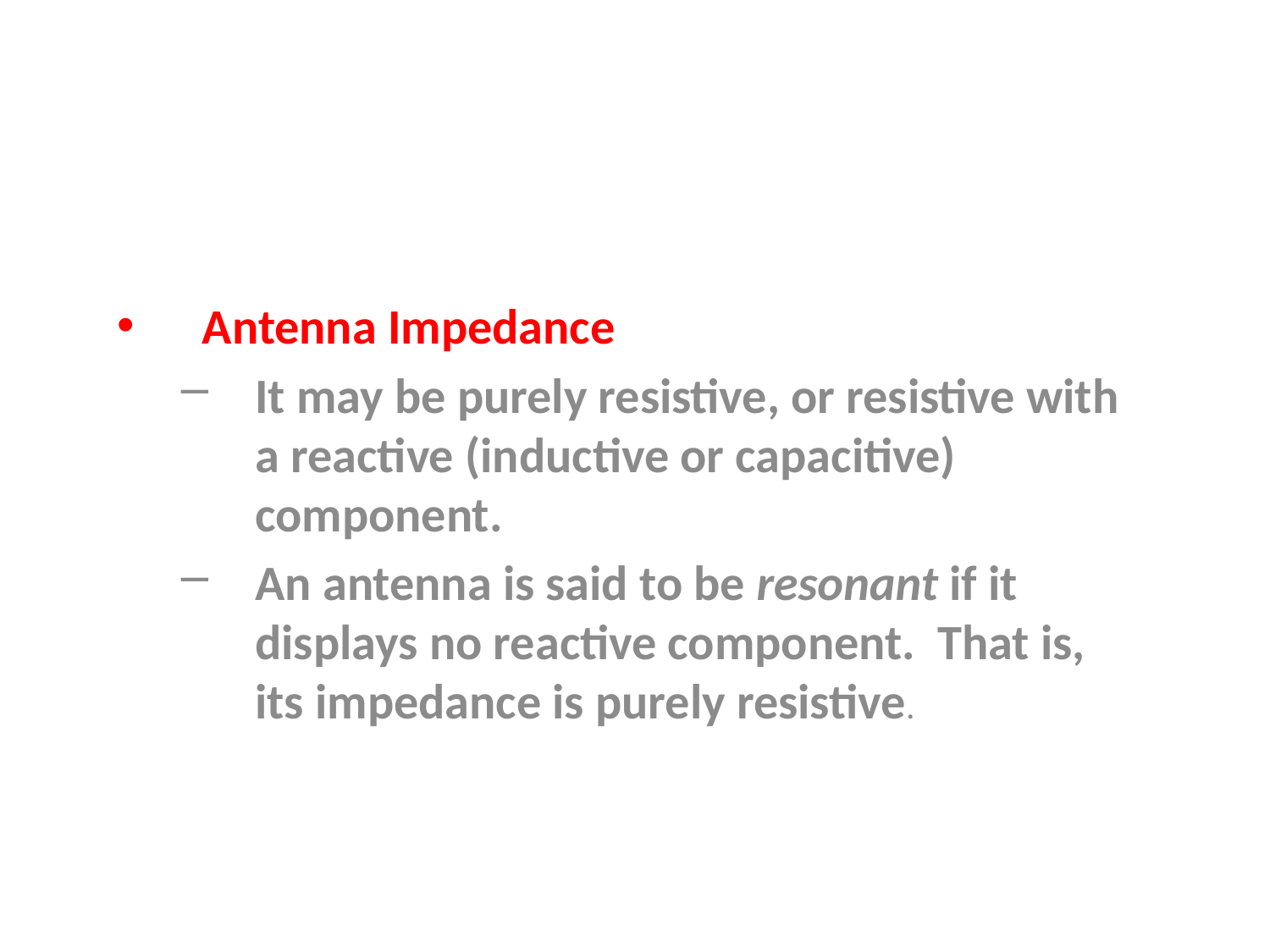

Antenna Impedance
It may be purely resistive, or resistive with a reactive (inductive or capacitive) component.
An antenna is said to be resonant if it displays no reactive component.  That is, its impedance is purely resistive.